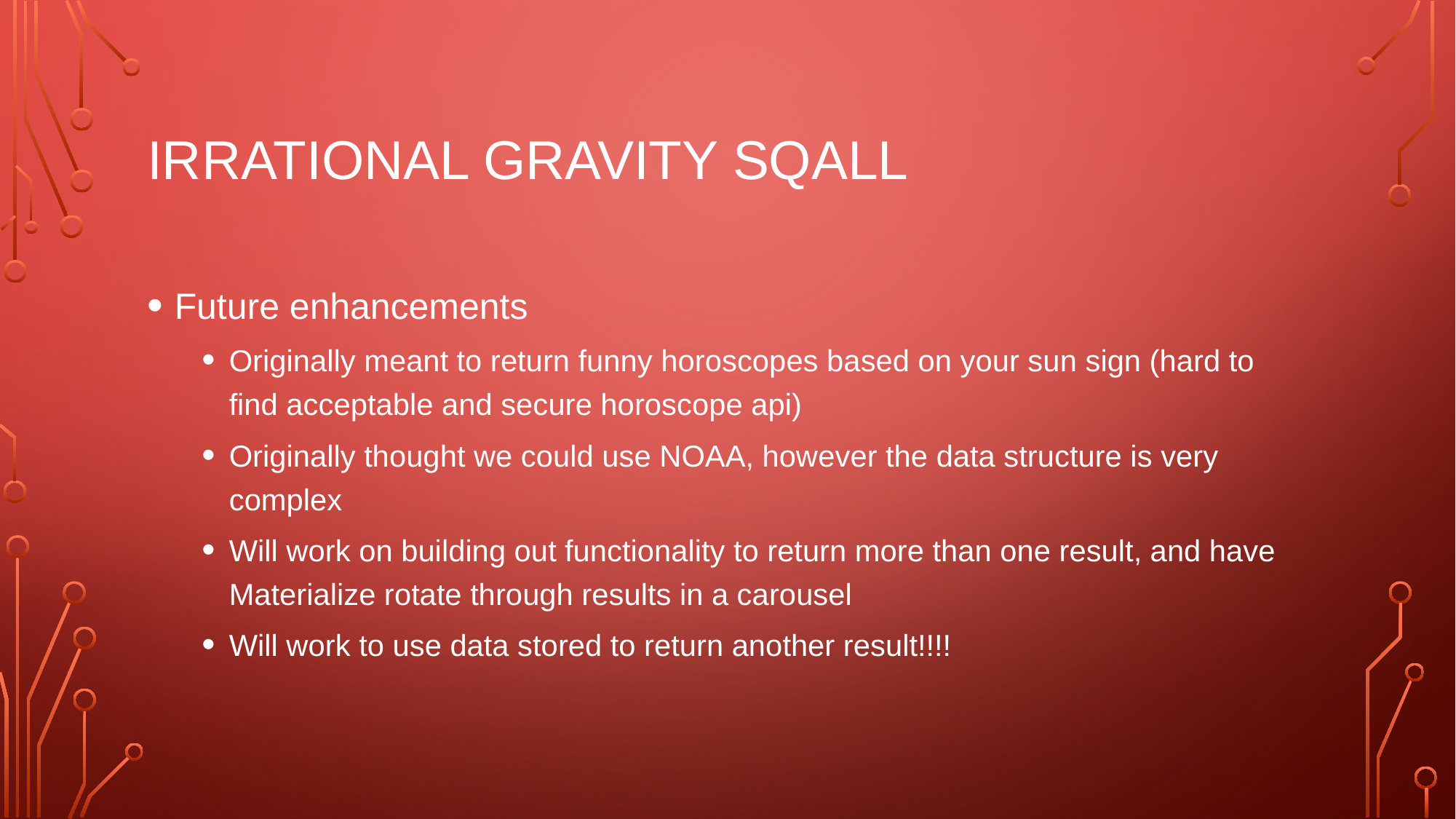

# Irrational gravity sqall
Future enhancements
Originally meant to return funny horoscopes based on your sun sign (hard to find acceptable and secure horoscope api)
Originally thought we could use NOAA, however the data structure is very complex
Will work on building out functionality to return more than one result, and have Materialize rotate through results in a carousel
Will work to use data stored to return another result!!!!